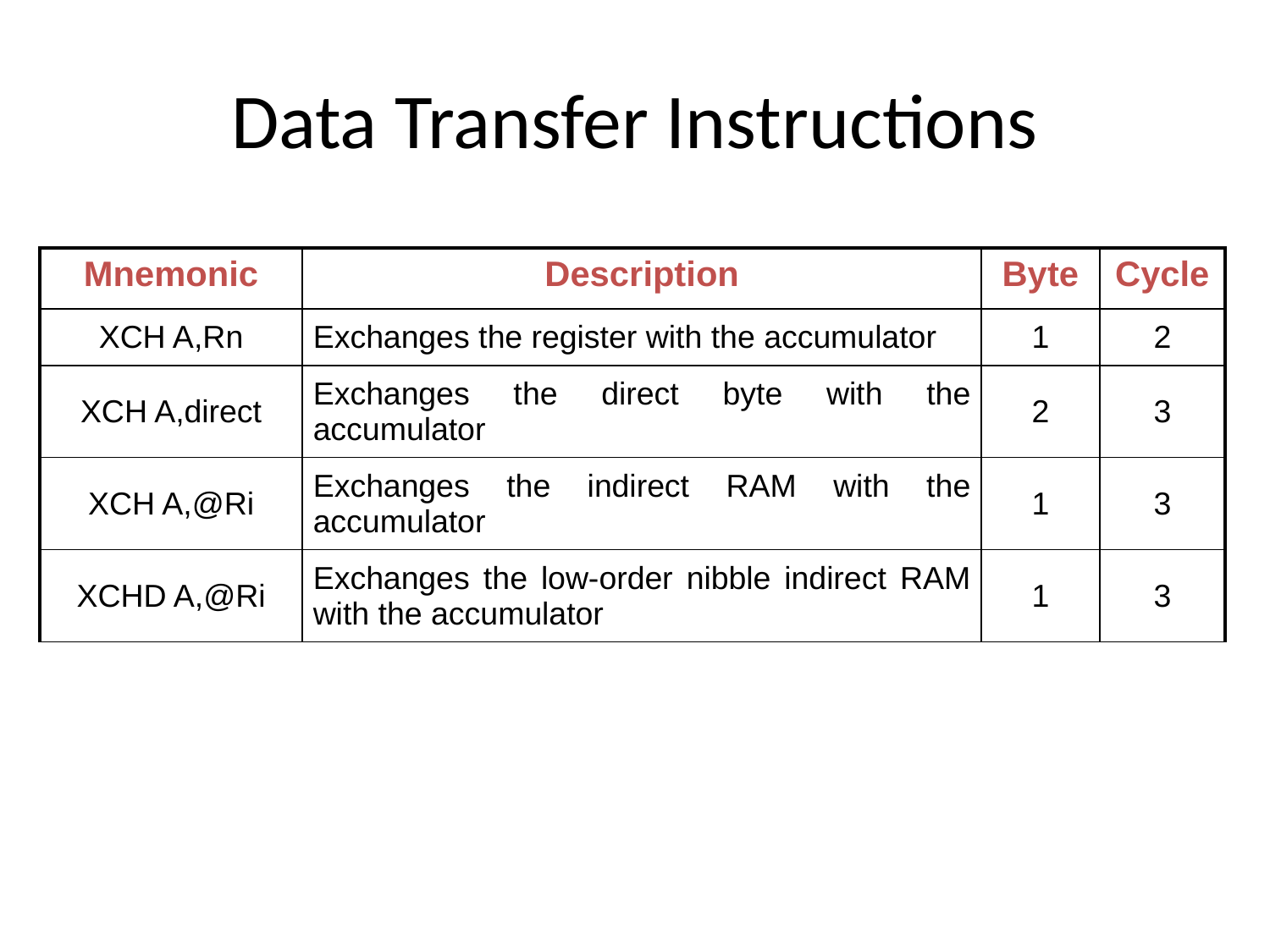

# Data Transfer Instructions
| Mnemonic | Description | Byte | Cycle |
| --- | --- | --- | --- |
| XCH A,Rn | Exchanges the register with the accumulator | 1 | 2 |
| XCH A,direct | Exchanges the direct byte with the accumulator | 2 | 3 |
| XCH A,@Ri | Exchanges the indirect RAM with the accumulator | 1 | 3 |
| XCHD A,@Ri | Exchanges the low-order nibble indirect RAM with the accumulator | 1 | 3 |